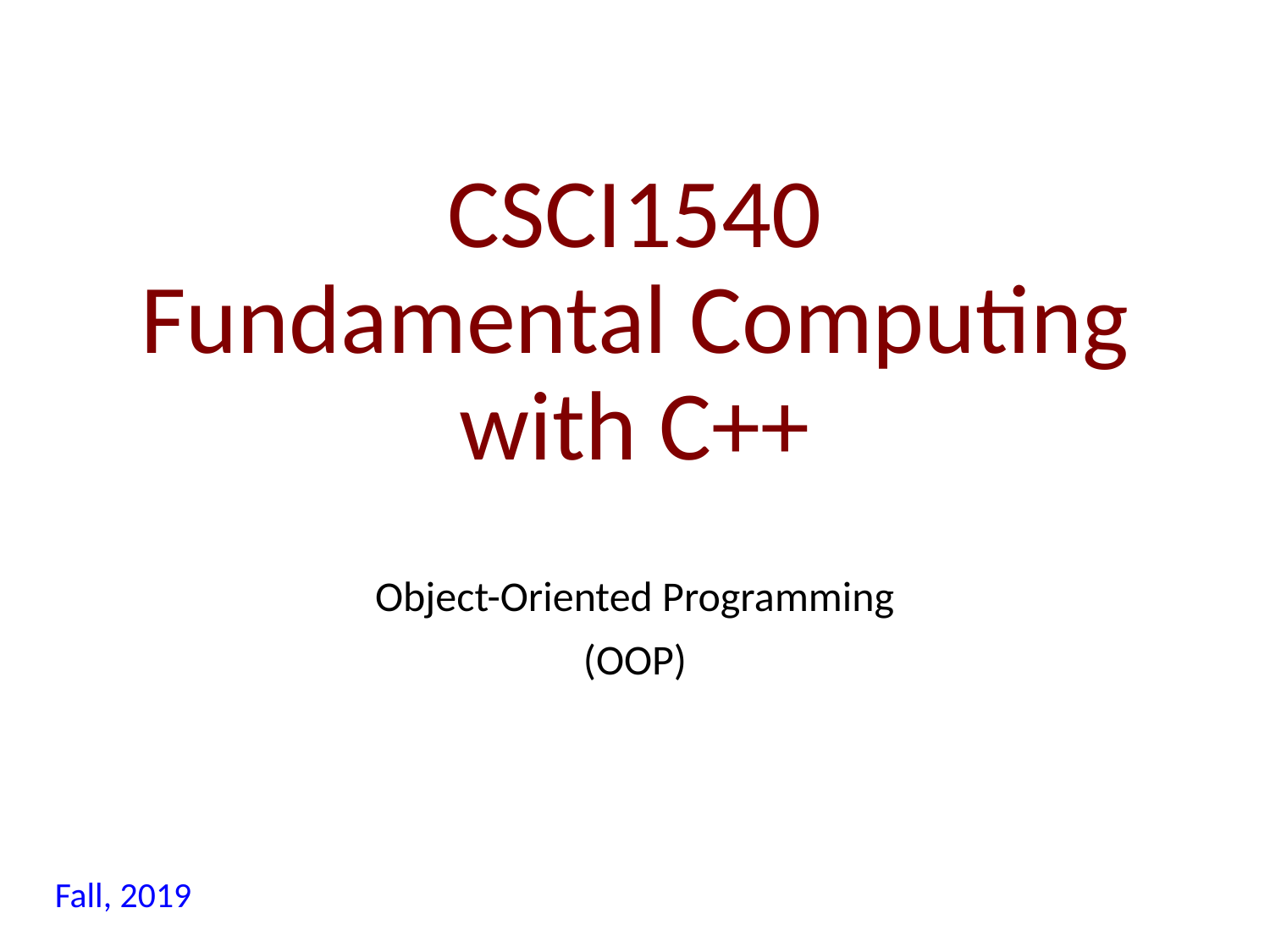

# CSCI1540 Fundamental Computing with C++

Object-Oriented Programming
(OOP)
Fall, 2019